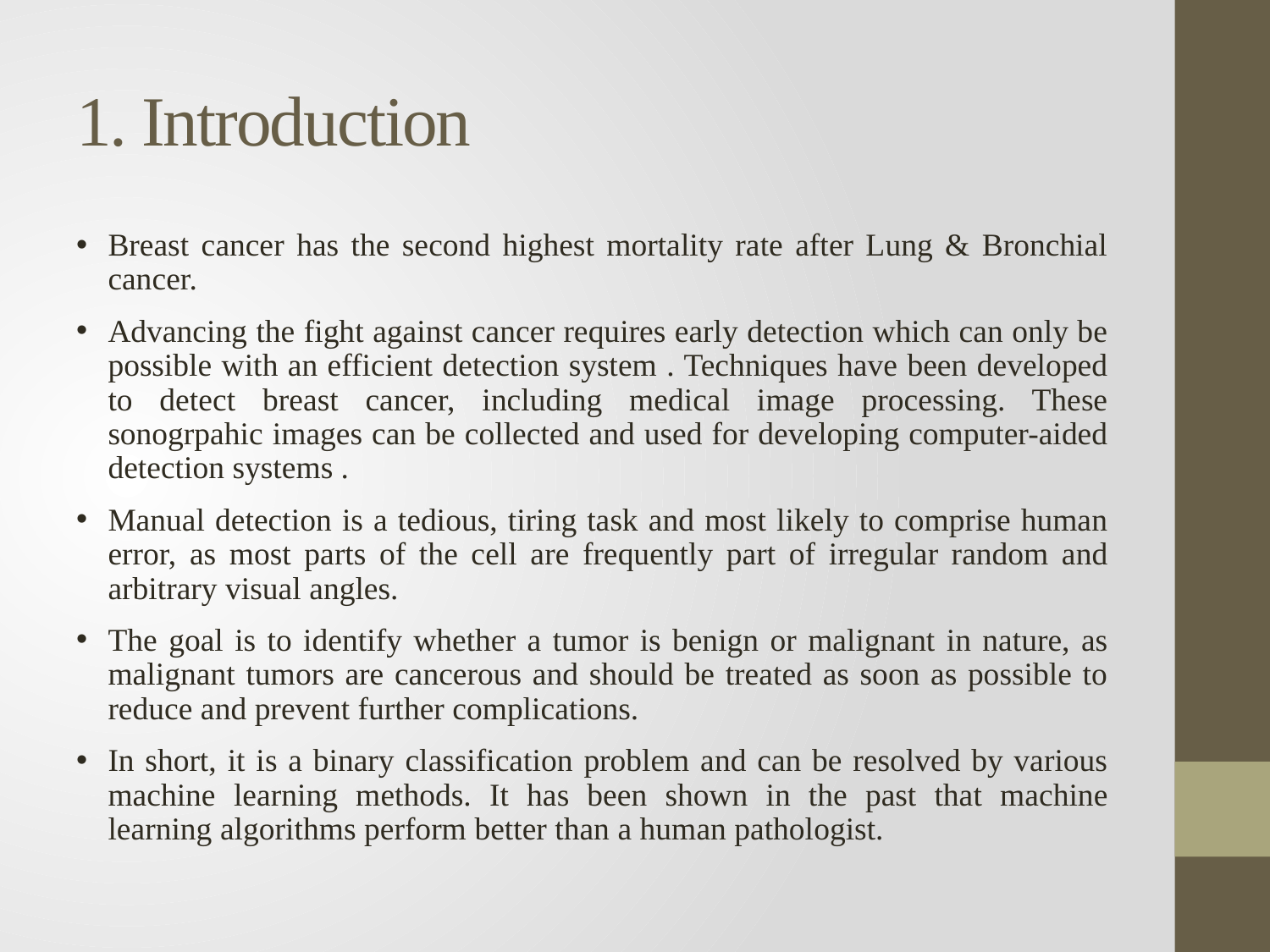

# 1. Introduction
Breast cancer has the second highest mortality rate after Lung & Bronchial cancer.
Advancing the fight against cancer requires early detection which can only be possible with an efficient detection system . Techniques have been developed to detect breast cancer, including medical image processing. These sonogrpahic images can be collected and used for developing computer-aided detection systems .
Manual detection is a tedious, tiring task and most likely to comprise human error, as most parts of the cell are frequently part of irregular random and arbitrary visual angles.
The goal is to identify whether a tumor is benign or malignant in nature, as malignant tumors are cancerous and should be treated as soon as possible to reduce and prevent further complications.
In short, it is a binary classification problem and can be resolved by various machine learning methods. It has been shown in the past that machine learning algorithms perform better than a human pathologist.